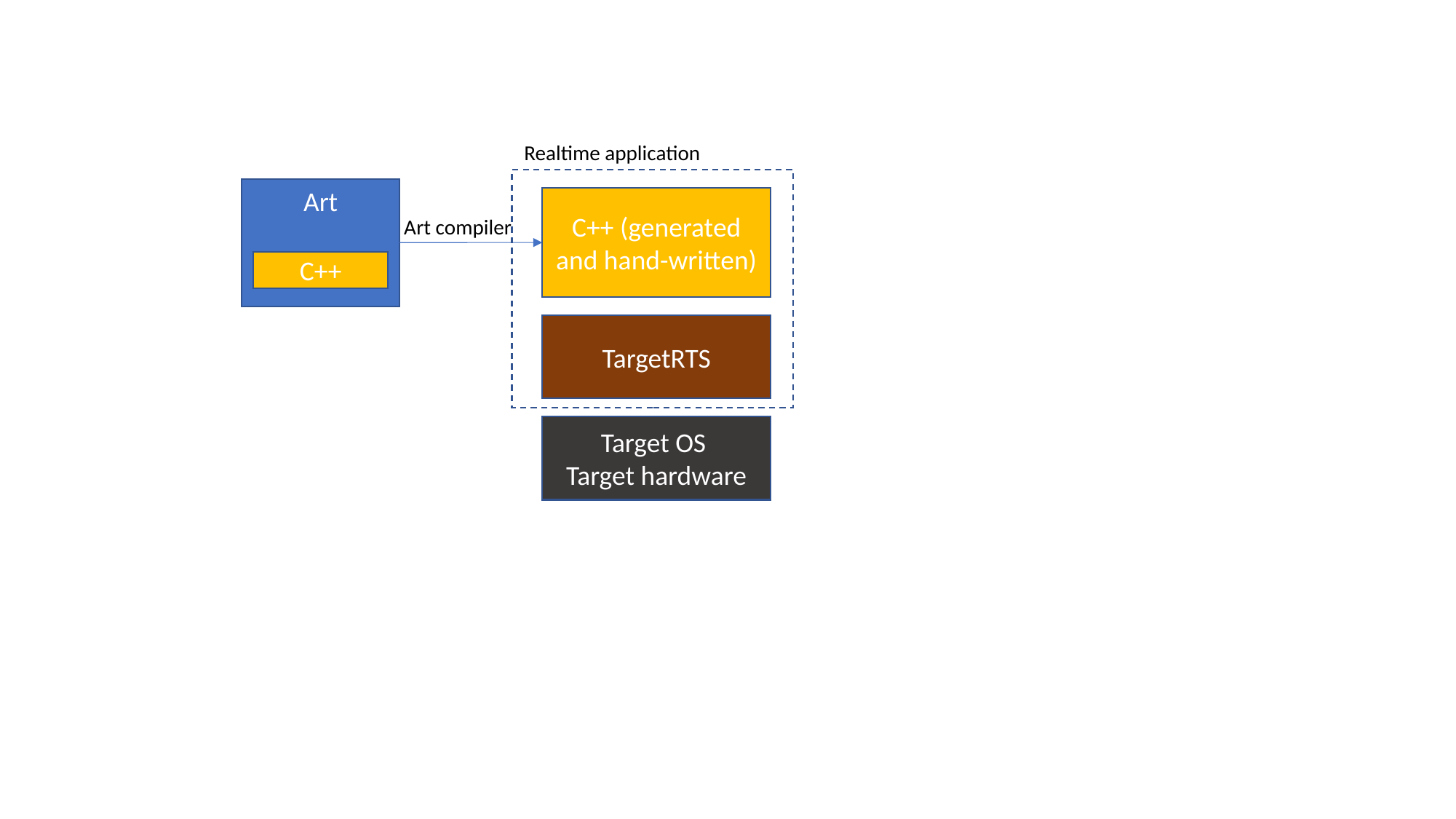

Realtime application

Art
C++ (generated and hand-written)
Art compiler
C++
TargetRTS
Target OS
Target hardware